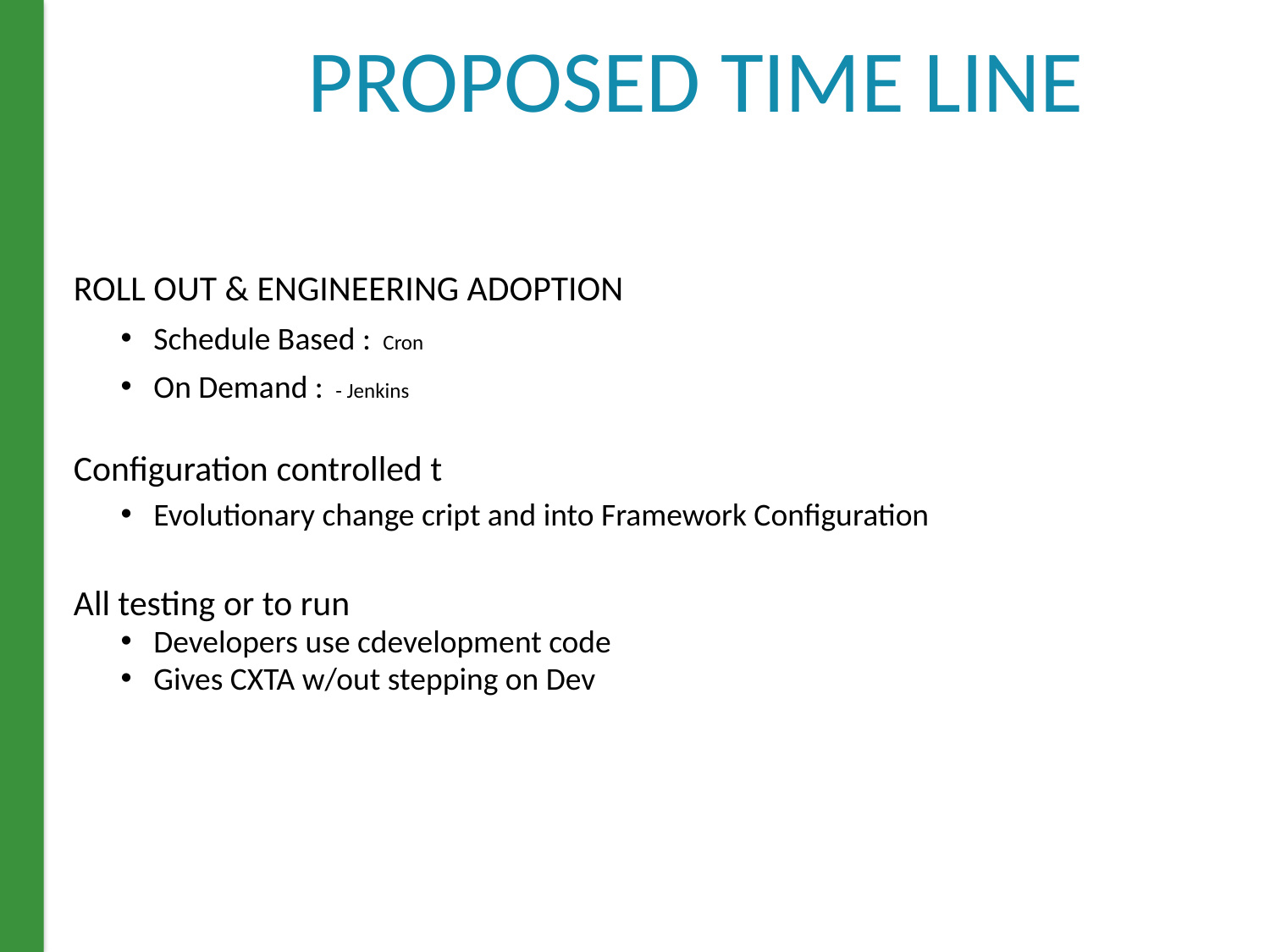

# PROPOSED TIME LINE
ROLL OUT & ENGINEERING ADOPTION
Schedule Based :  Cron
On Demand :  - Jenkins

Configuration controlled t
Evolutionary change cript and into Framework Configuration

All testing or to run
Developers use cdevelopment code
Gives CXTA w/out stepping on Dev